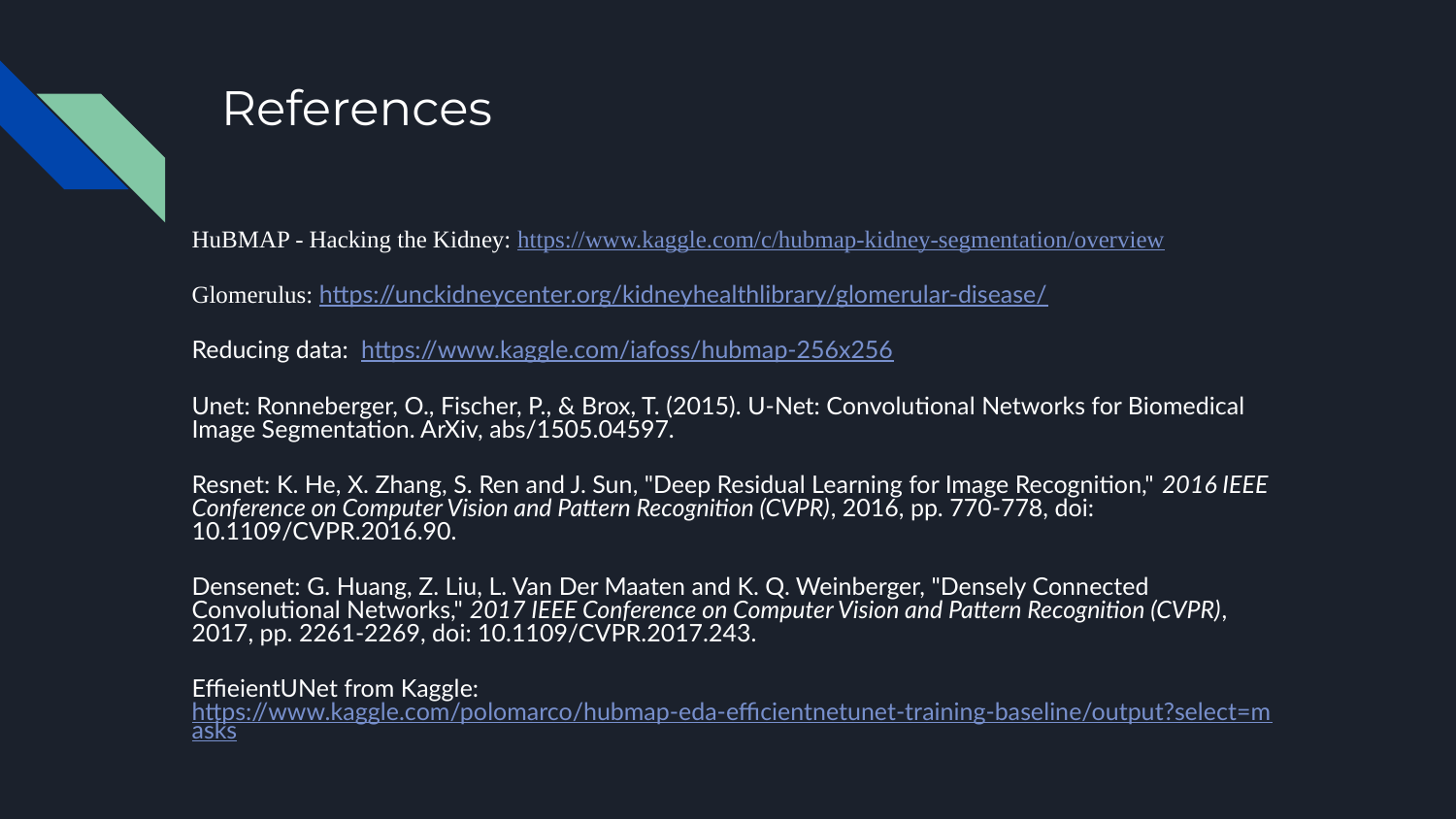

# References
HuBMAP - Hacking the Kidney: https://www.kaggle.com/c/hubmap-kidney-segmentation/overview
Glomerulus: https://unckidneycenter.org/kidneyhealthlibrary/glomerular-disease/
Reducing data:  https://www.kaggle.com/iafoss/hubmap-256x256
Unet: Ronneberger, O., Fischer, P., & Brox, T. (2015). U-Net: Convolutional Networks for Biomedical Image Segmentation. ArXiv, abs/1505.04597.
Resnet: K. He, X. Zhang, S. Ren and J. Sun, "Deep Residual Learning for Image Recognition," 2016 IEEE Conference on Computer Vision and Pattern Recognition (CVPR), 2016, pp. 770-778, doi: 10.1109/CVPR.2016.90.
Densenet: G. Huang, Z. Liu, L. Van Der Maaten and K. Q. Weinberger, "Densely Connected Convolutional Networks," 2017 IEEE Conference on Computer Vision and Pattern Recognition (CVPR), 2017, pp. 2261-2269, doi: 10.1109/CVPR.2017.243.
EffieientUNet from Kaggle: https://www.kaggle.com/polomarco/hubmap-eda-efficientnetunet-training-baseline/output?select=masks